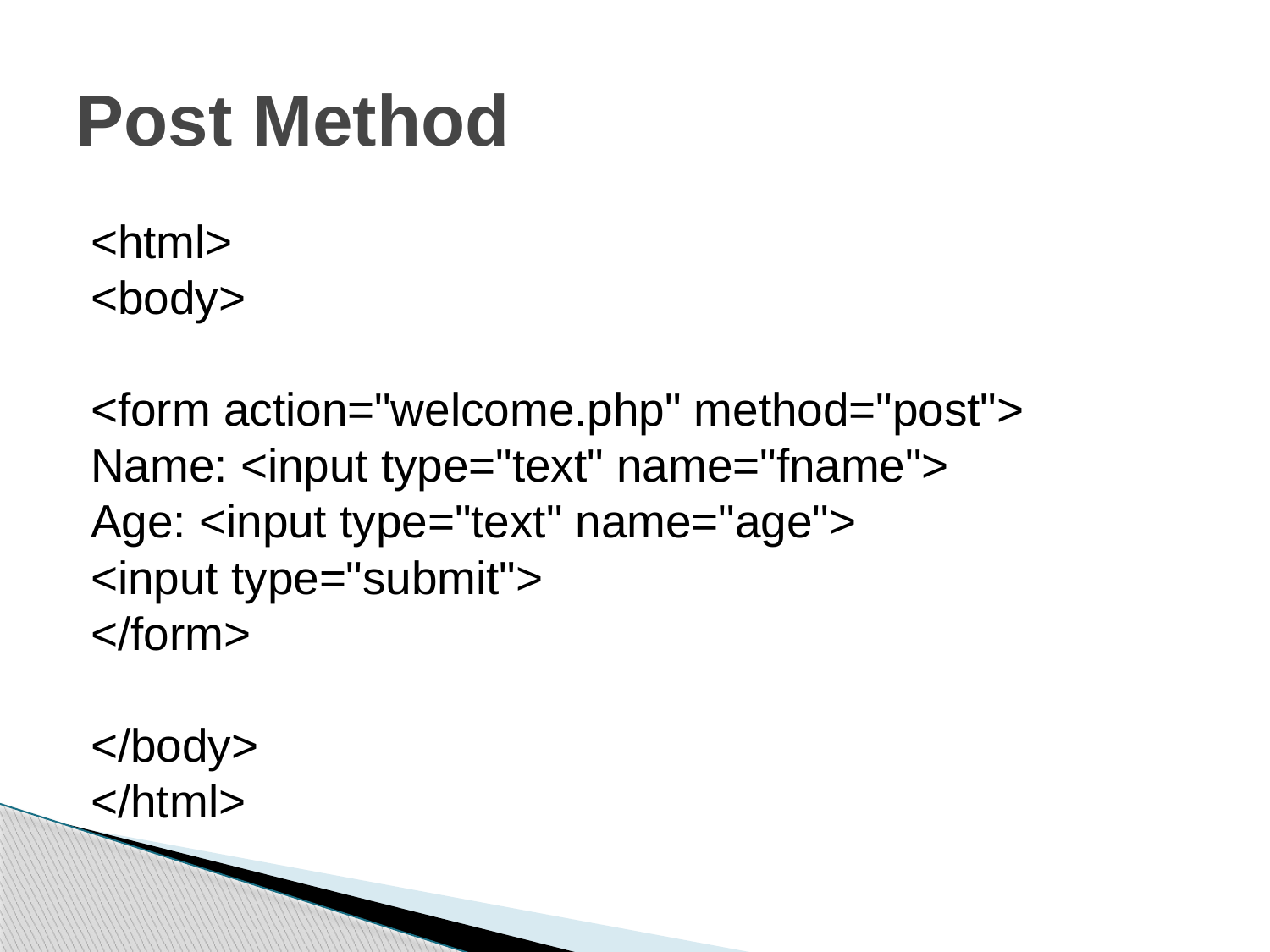

# Post Method
<html>
<body>
<form action="welcome.php" method="post">
Name: <input type="text" name="fname">
Age: <input type="text" name="age">
<input type="submit">
</form>
</body>
</html>